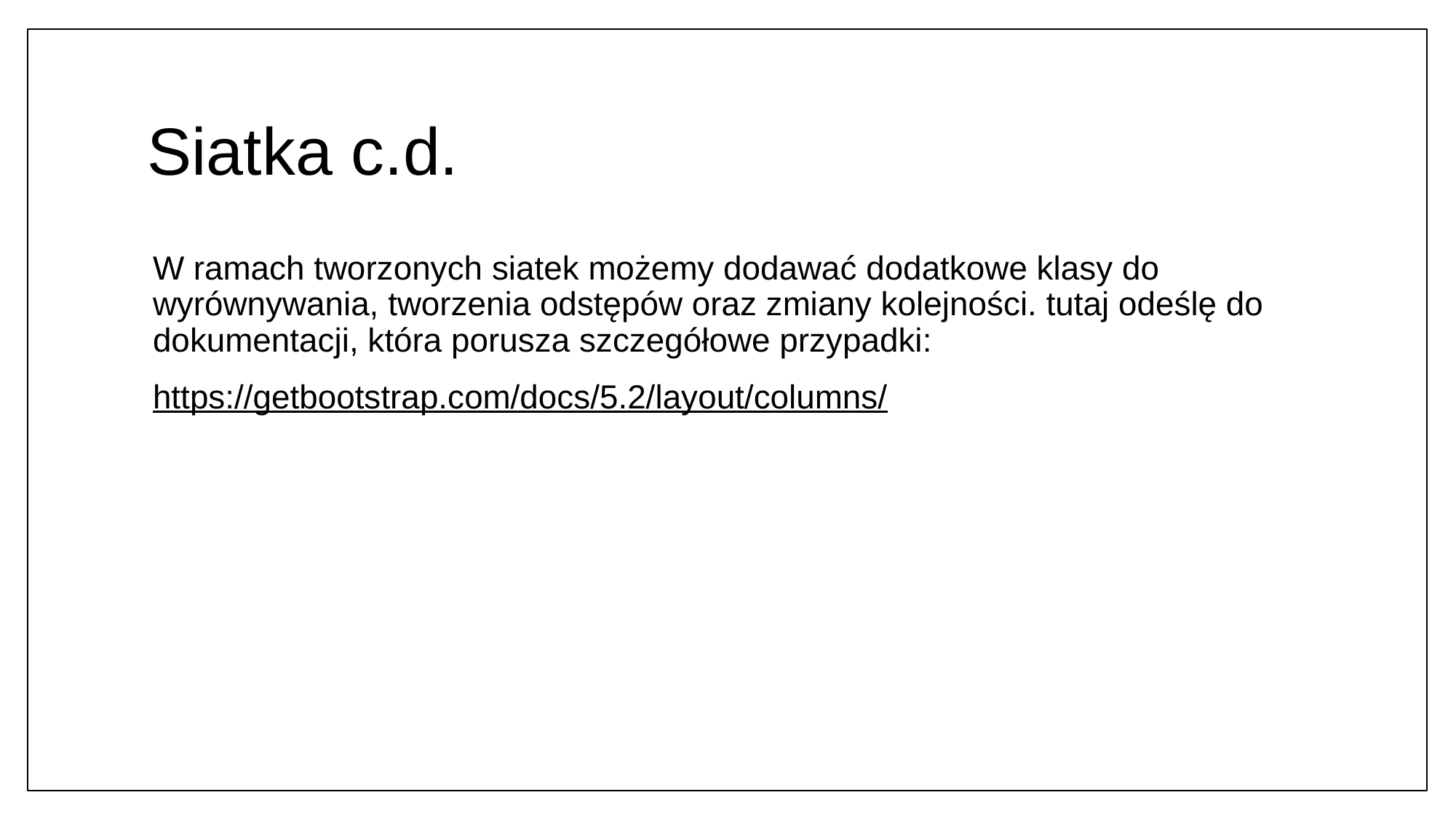

# Siatka c.d.
W ramach tworzonych siatek możemy dodawać dodatkowe klasy do wyrównywania, tworzenia odstępów oraz zmiany kolejności. tutaj odeślę do dokumentacji, która porusza szczegółowe przypadki:
https://getbootstrap.com/docs/5.2/layout/columns/